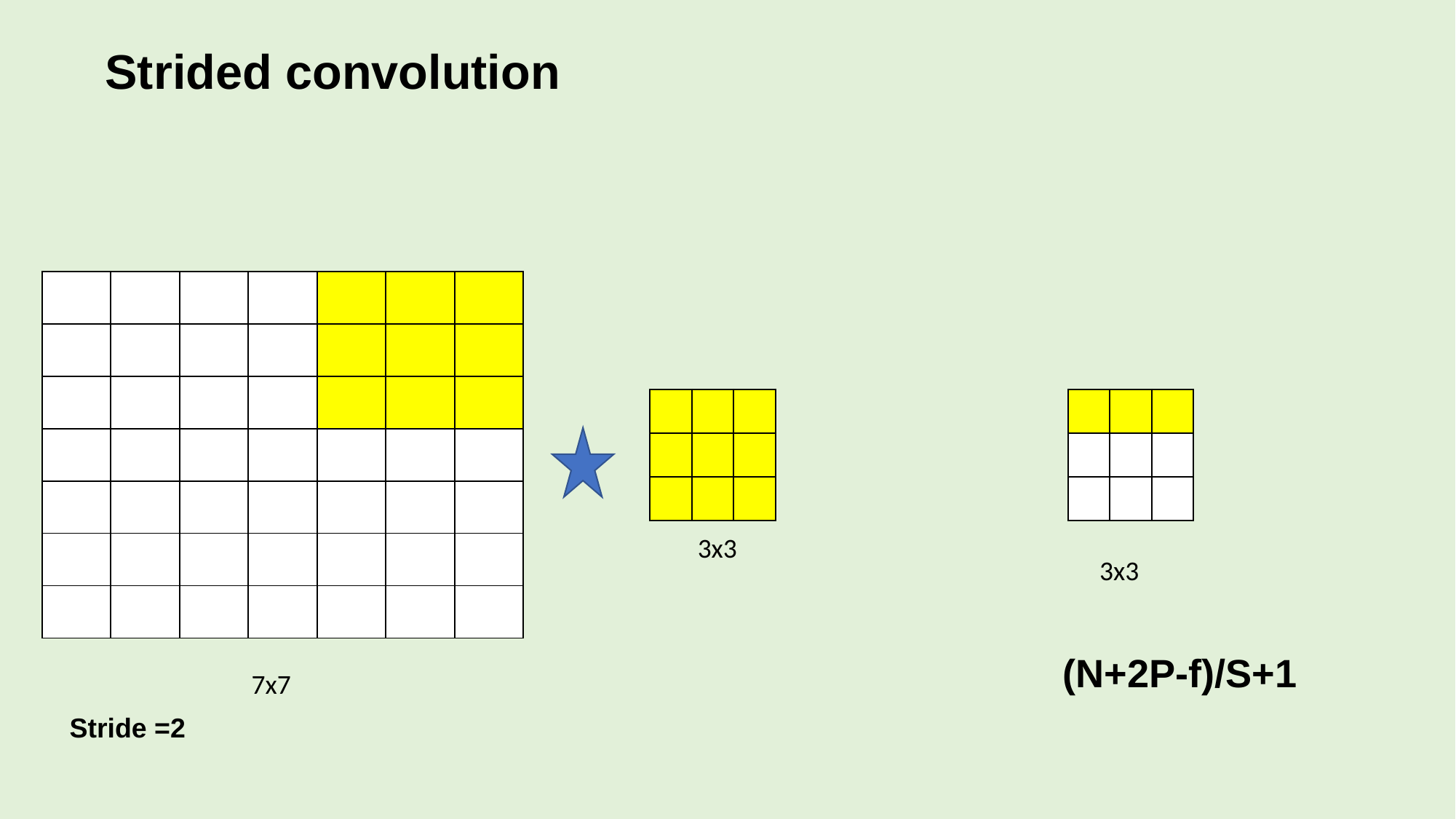

Strided convolution
|  |  |  |  |  |  |  |
| --- | --- | --- | --- | --- | --- | --- |
|  |  |  |  |  |  |  |
|  |  |  |  |  |  |  |
|  |  |  |  |  |  |  |
|  |  |  |  |  |  |  |
|  |  |  |  |  |  |  |
|  |  |  |  |  |  |  |
|  |  |  |
| --- | --- | --- |
|  |  |  |
|  |  |  |
|  |  |  |
| --- | --- | --- |
|  |  |  |
|  |  |  |

3x3
3x3
(N+2P-f)/S+1
7x7
Stride =2